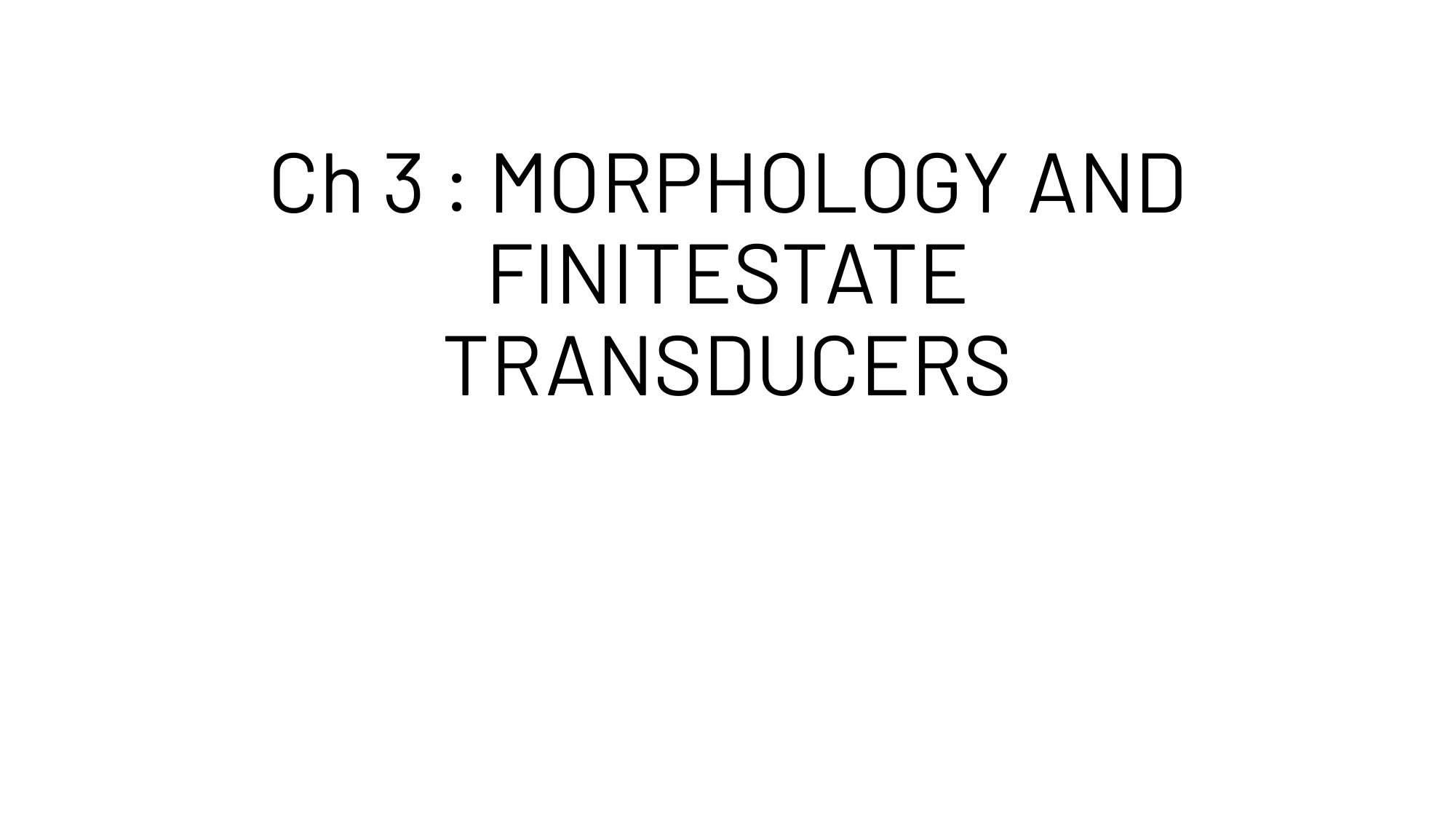

# Ch 3 : MORPHOLOGY AND FINITESTATE TRANSDUCERS